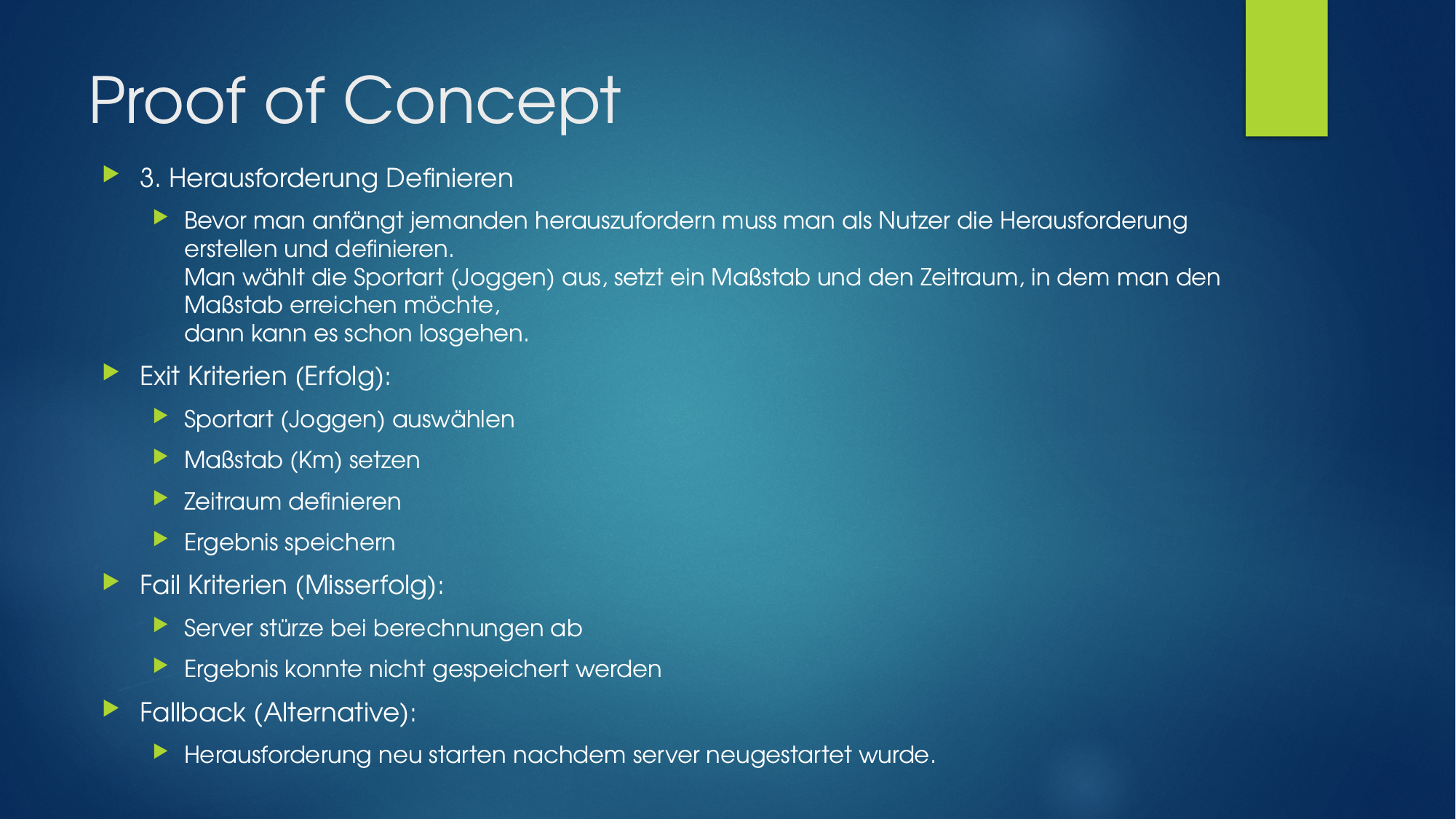

# Proof of Concept
3. Herausforderung Definieren
Bevor man anfängt jemanden herauszufordern muss man als Nutzer die Herausforderung erstellen und definieren.
Man wählt die Sportart (Joggen) aus, setzt ein Maßstab und den Zeitraum, in dem man den Maßstab erreichen möchte,
dann kann es schon losgehen.
Exit Kriterien (Erfolg):
Sportart (Joggen) auswählen
Maßstab (Km) setzen
Zeitraum definieren
Ergebnis speichern
Fail Kriterien (Misserfolg):
Server stürze bei berechnungen ab
Ergebnis konnte nicht gespeichert werden
Fallback (Alternative):
Herausforderung neu starten nachdem server neugestartet wurde.